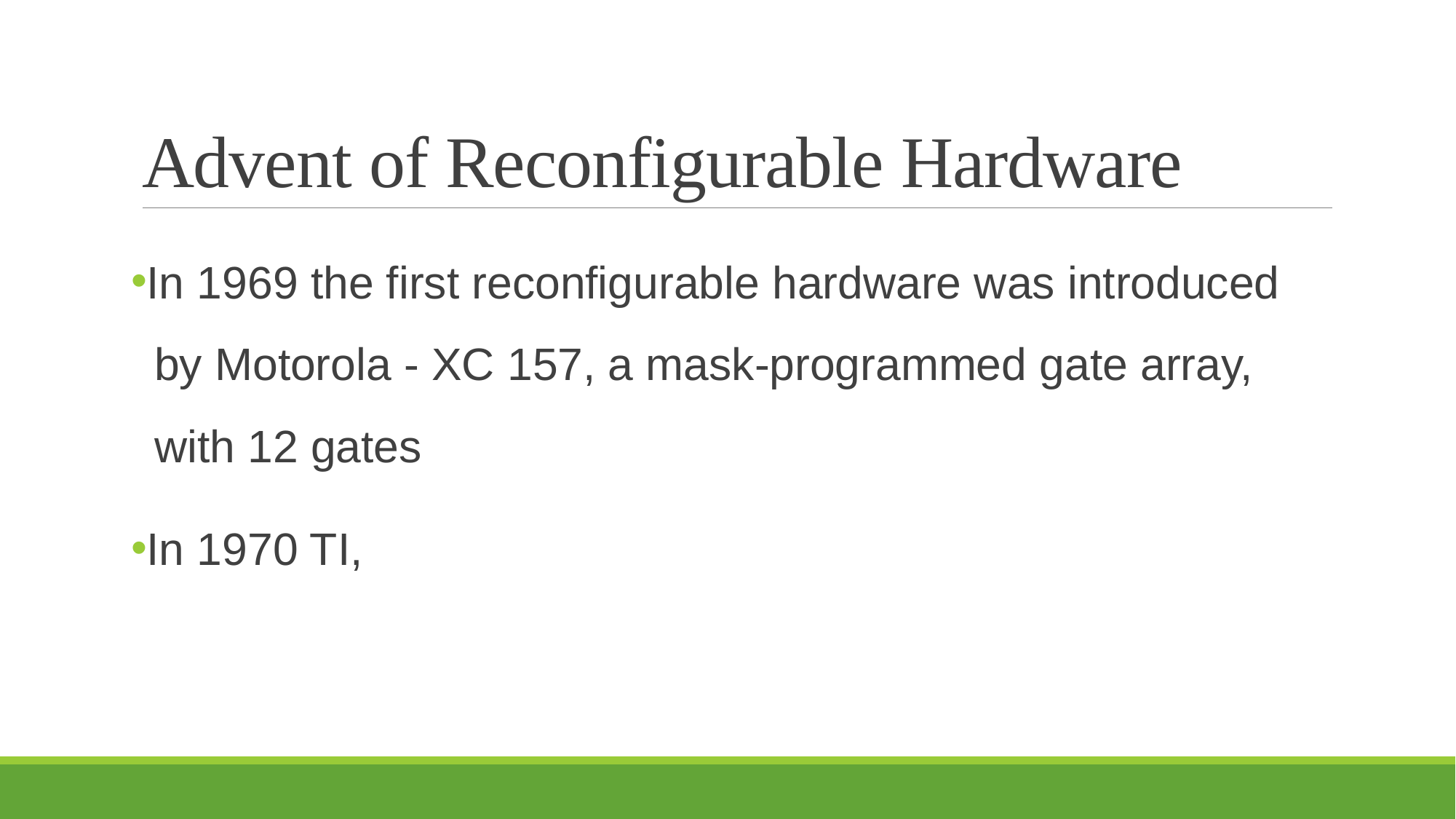

# Advent of Reconfigurable Hardware
In 1969 the first reconfigurable hardware was introduced
 by Motorola - XC 157, a mask-programmed gate array,
 with 12 gates
In 1970 TI,